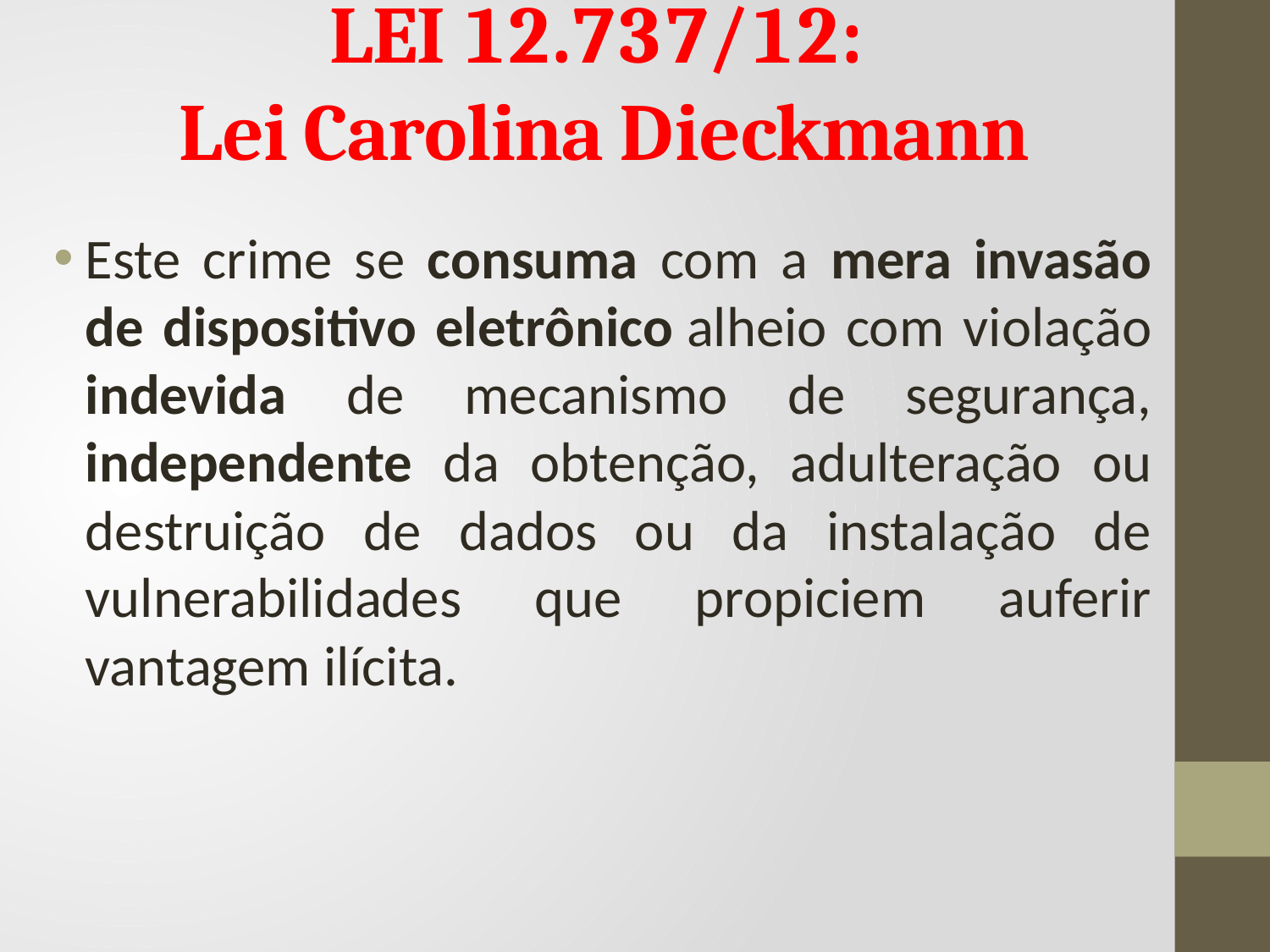

# LEI 12.737/12: Lei Carolina Dieckmann
Este crime se consuma com a mera invasão de dispositivo eletrônico alheio com violação indevida de mecanismo de segurança, independente da obtenção, adulteração ou destruição de dados ou da instalação de vulnerabilidades que propiciem auferir vantagem ilícita.